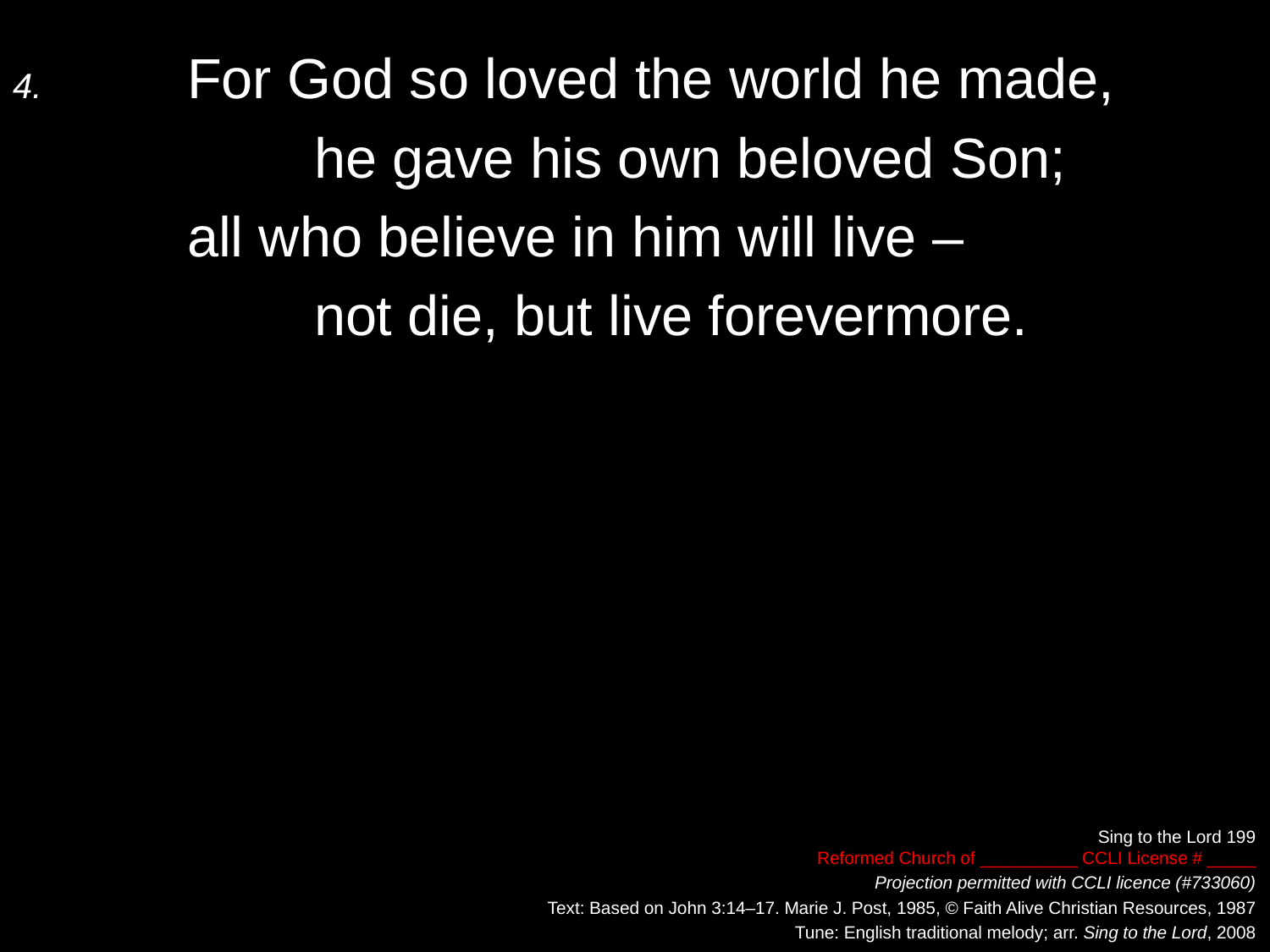

4.	For God so loved the world he made,
		he gave his own beloved Son;
	all who believe in him will live –
		not die, but live forevermore.
Sing to the Lord 199
Reformed Church of __________ CCLI License # _____
Projection permitted with CCLI licence (#733060)
Text: Based on John 3:14–17. Marie J. Post, 1985, © Faith Alive Christian Resources, 1987
Tune: English traditional melody; arr. Sing to the Lord, 2008